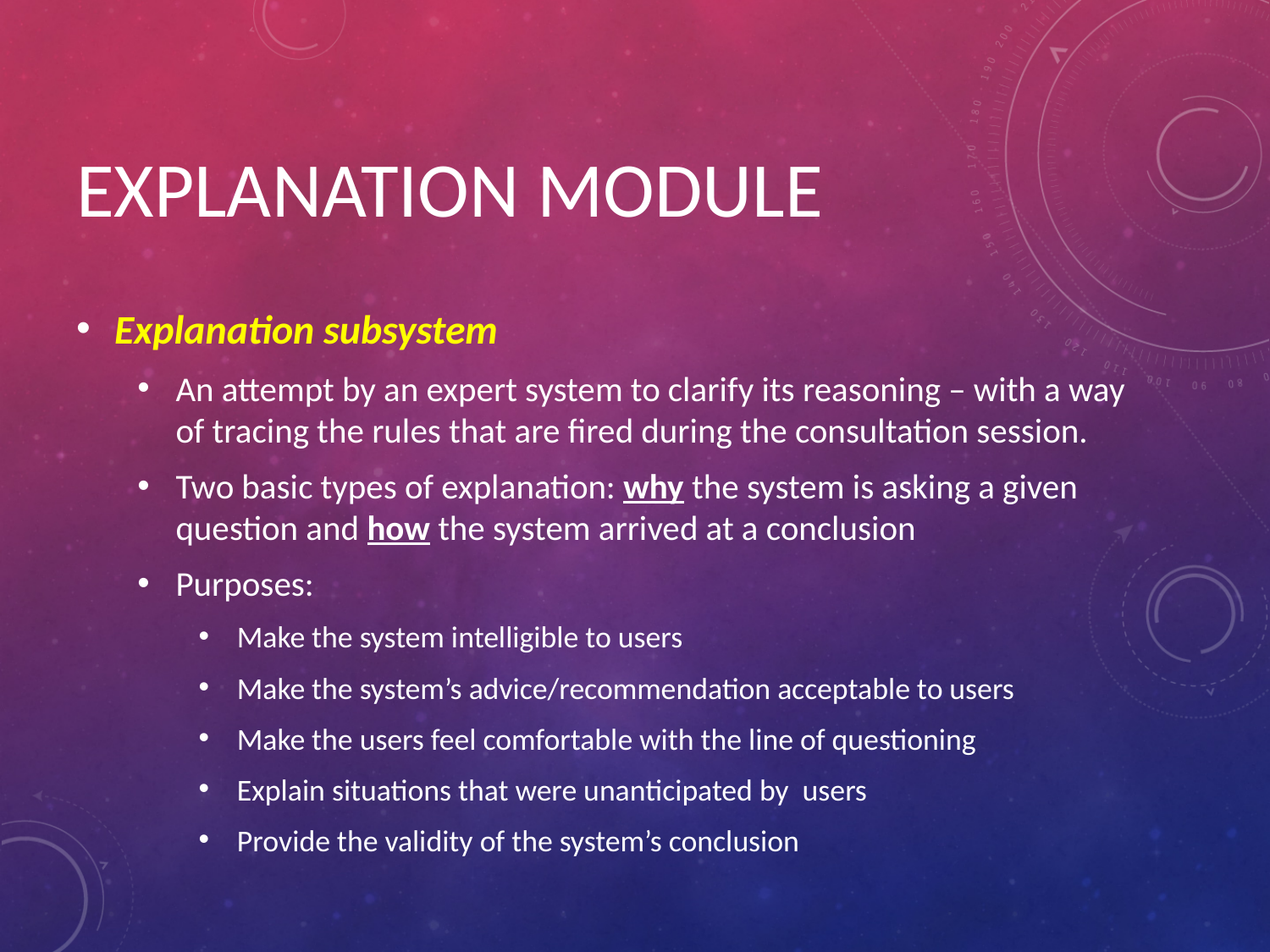

# EXPLANATION MODULE
Explanation subsystem
An attempt by an expert system to clarify its reasoning – with a way of tracing the rules that are fired during the consultation session.
Two basic types of explanation: why the system is asking a given question and how the system arrived at a conclusion
Purposes:
Make the system intelligible to users
Make the system’s advice/recommendation acceptable to users
Make the users feel comfortable with the line of questioning
Explain situations that were unanticipated by  users
Provide the validity of the system’s conclusion